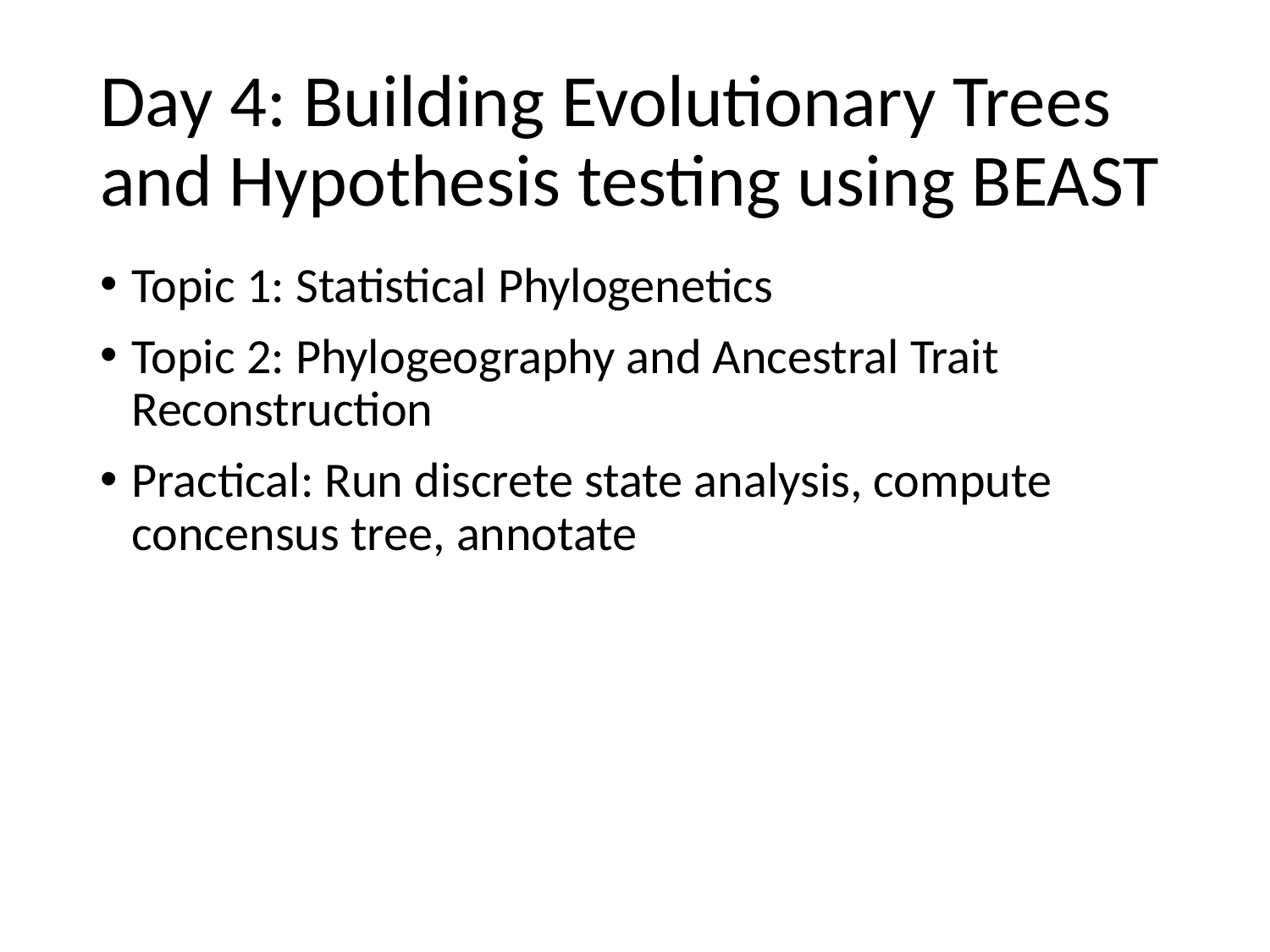

# Day 4: Building Evolutionary Trees and Hypothesis testing using BEAST
Topic 1: Statistical Phylogenetics
Topic 2: Phylogeography and Ancestral Trait Reconstruction
Practical: Run discrete state analysis, compute concensus tree, annotate